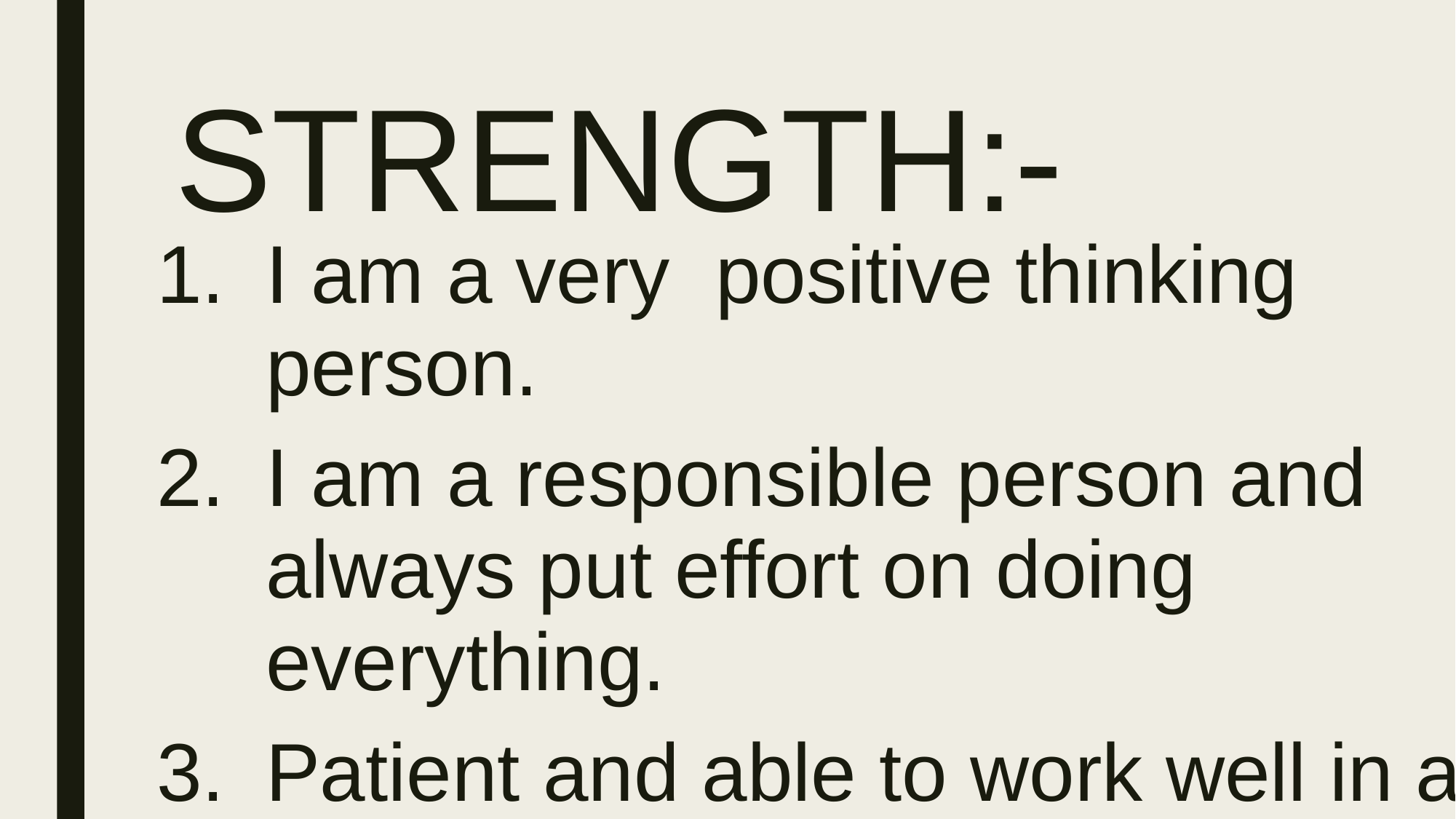

# STRENGTH:-
I am a very  positive thinking person.
I am a responsible person and always put effort on doing everything.
Patient and able to work well in a team.